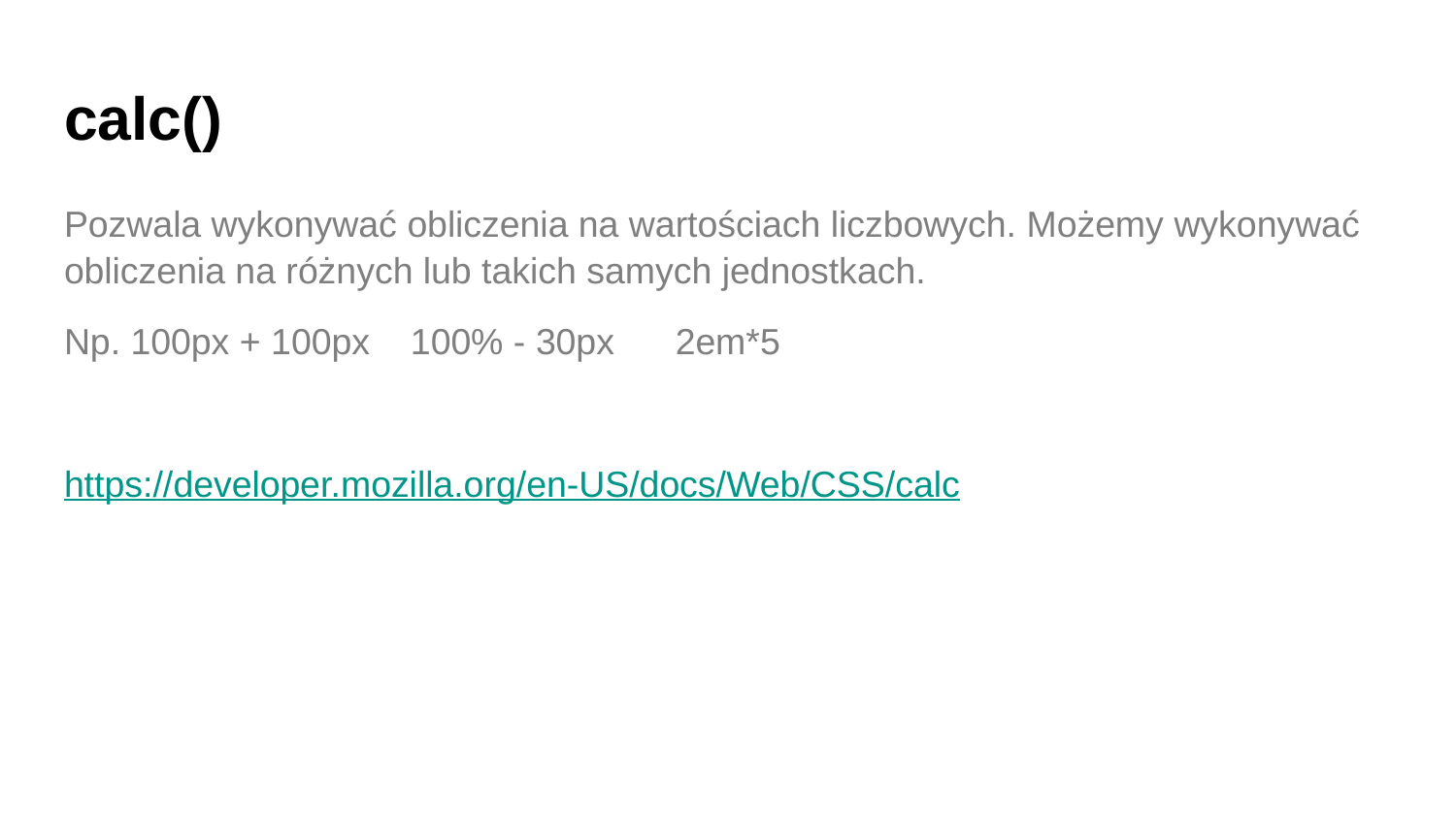

# calc()
Pozwala wykonywać obliczenia na wartościach liczbowych. Możemy wykonywać obliczenia na różnych lub takich samych jednostkach.
Np. 100px + 100px    100% - 30px      2em*5

https://developer.mozilla.org/en-US/docs/Web/CSS/calc